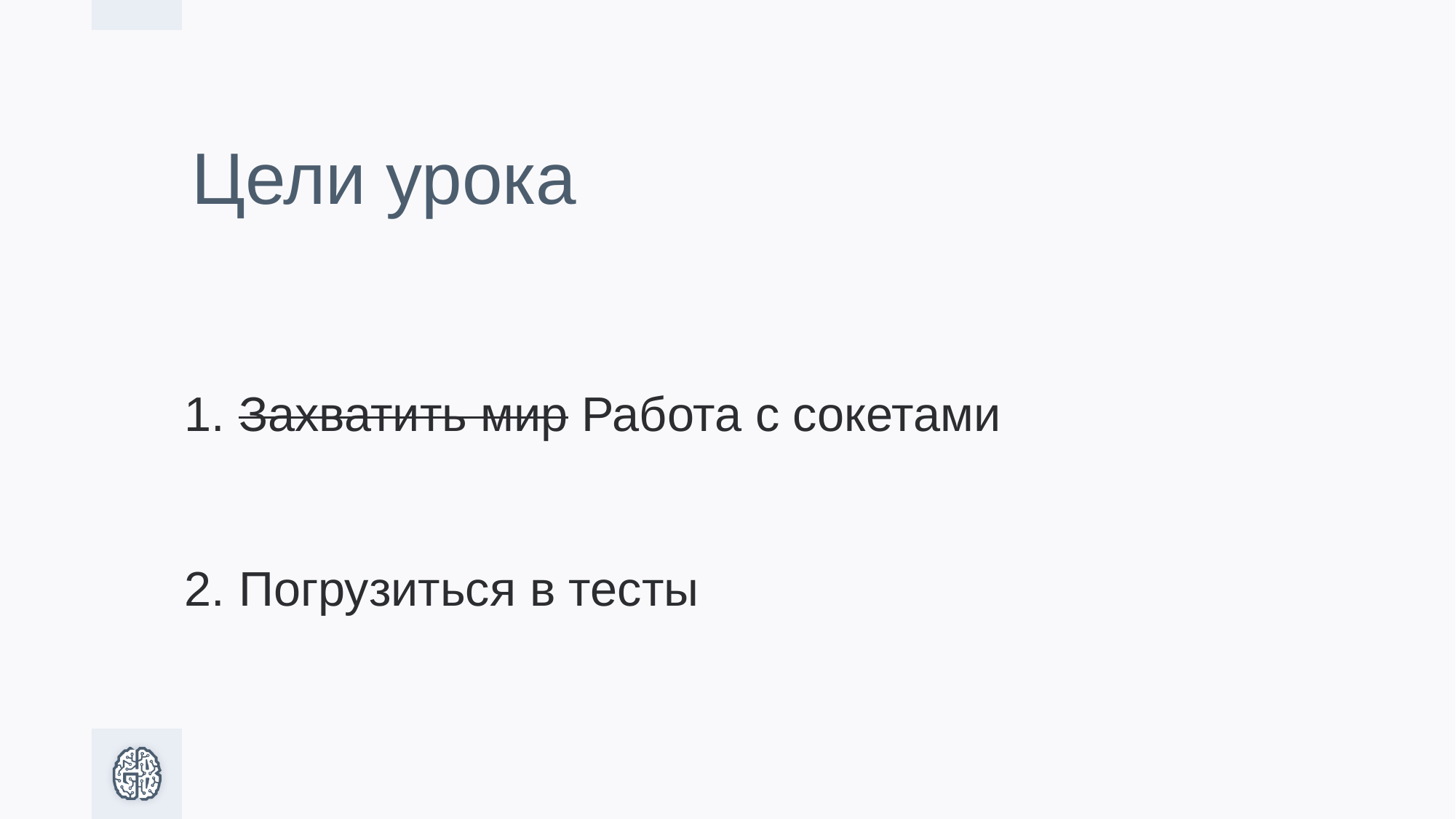

# Цели урока
Захватить мир Работа с сокетами
Погрузиться в тесты